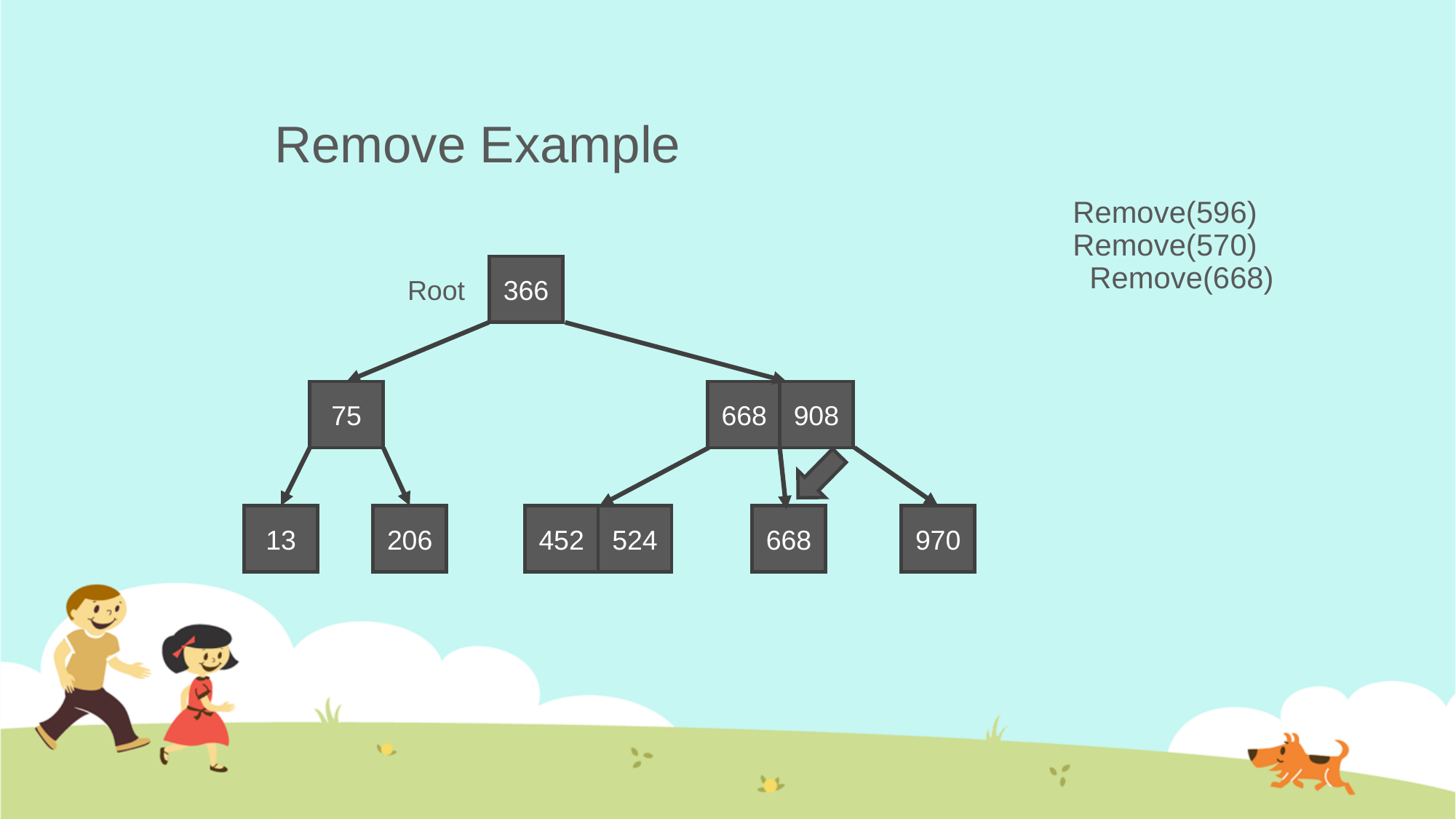

# Remove Example
Remove(596)
Remove(570)
  Remove(668)

366
Root
668
908
75

668
13
206
524
970
452